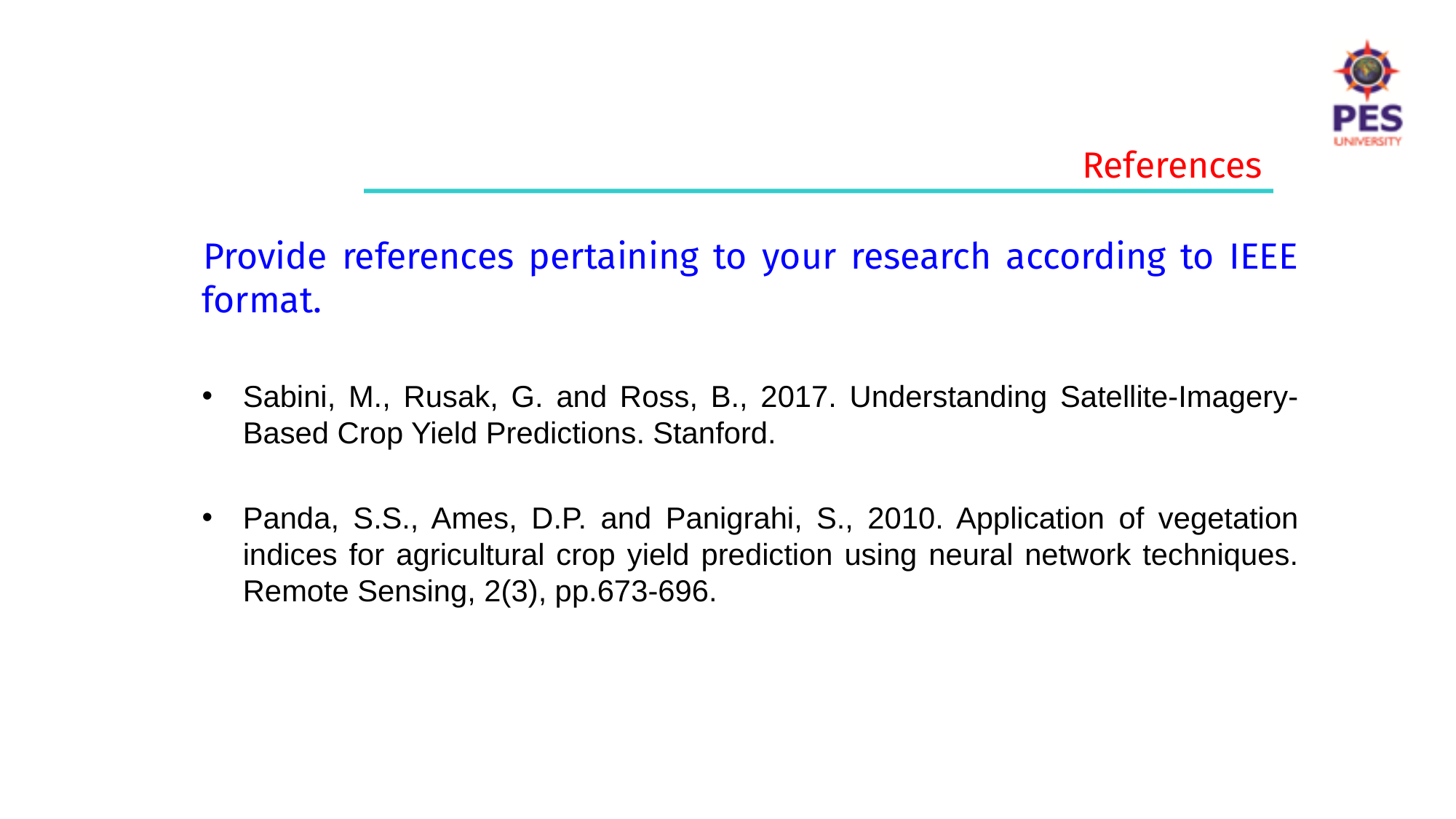

References

Provide references pertaining to your research according to IEEE format.

Sabini, M., Rusak, G. and Ross, B., 2017. Understanding Satellite-Imagery-Based Crop Yield Predictions. Stanford.

Panda, S.S., Ames, D.P. and Panigrahi, S., 2010. Application of vegetation indices for agricultural crop yield prediction using neural network techniques. Remote Sensing, 2(3), pp.673-696.